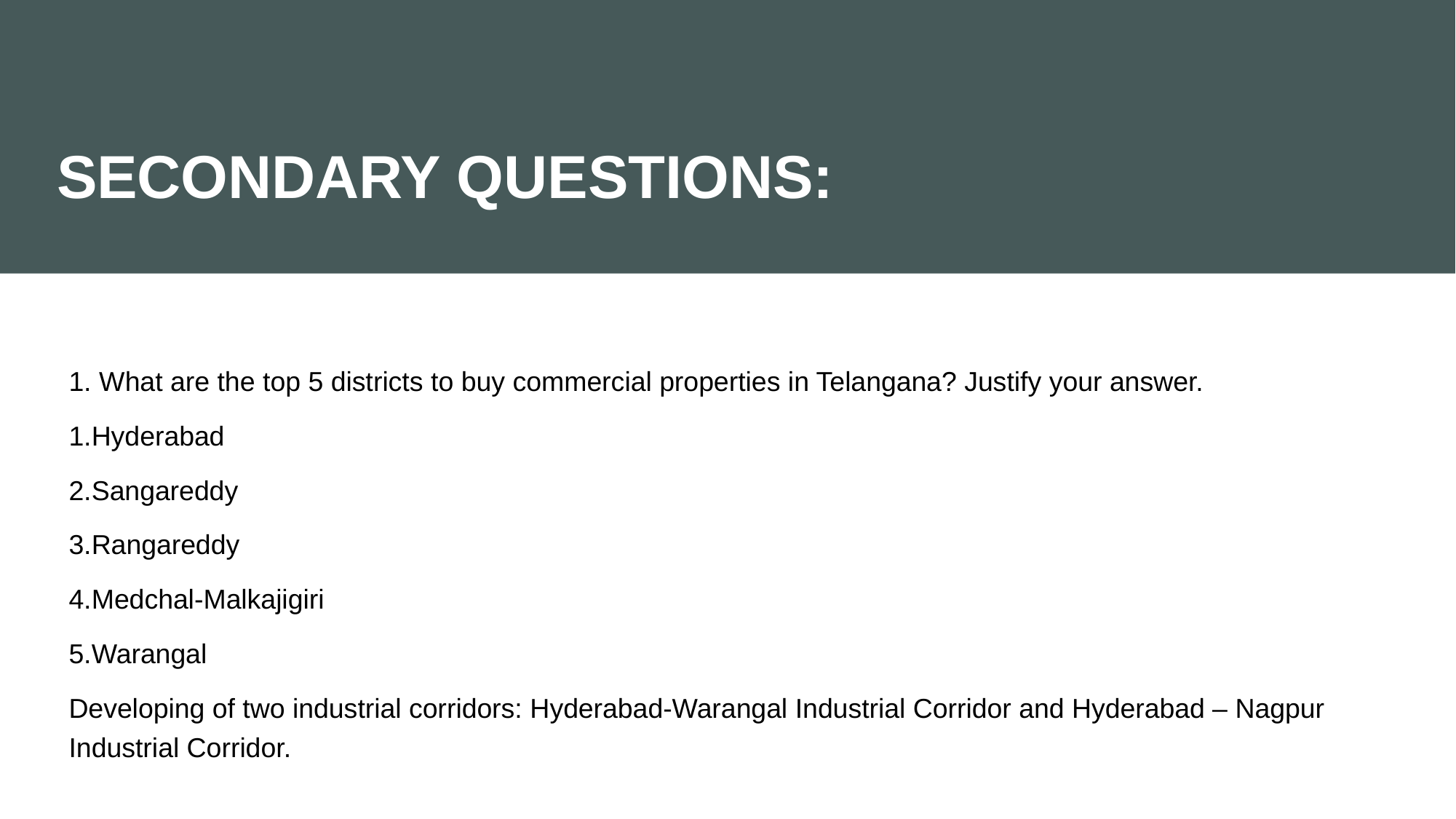

# SECONDARY QUESTIONS:

1. What are the top 5 districts to buy commercial properties in Telangana? Justify your answer.
1.Hyderabad
2.Sangareddy
3.Rangareddy
4.Medchal-Malkajigiri
5.Warangal
Developing of two industrial corridors: Hyderabad-Warangal Industrial Corridor and Hyderabad – Nagpur Industrial Corridor.